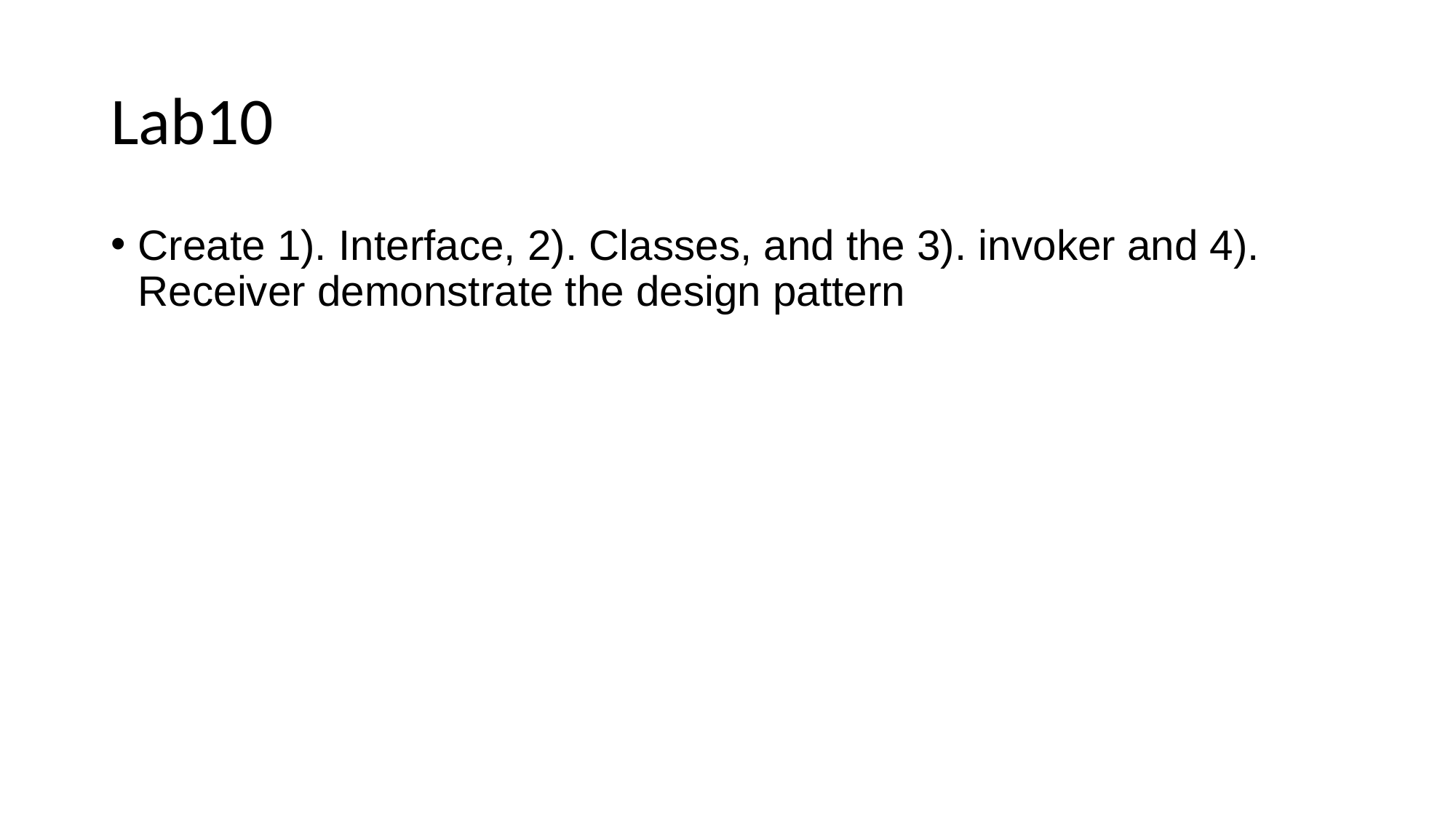

# Lab10
Create 1). Interface, 2). Classes, and the 3). invoker and 4). Receiver demonstrate the design pattern